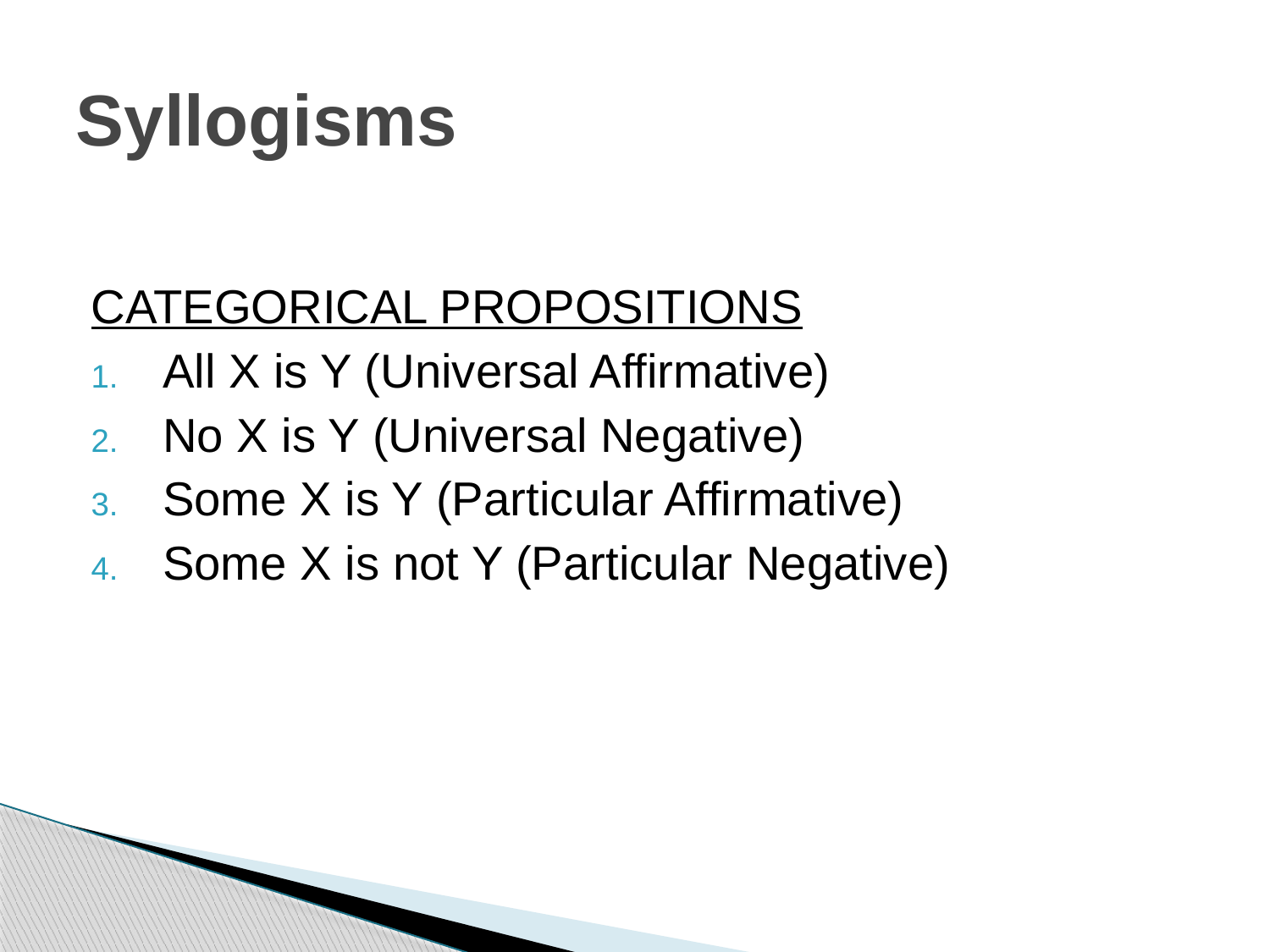

# Syllogisms

CATEGORICAL PROPOSITIONS
All X is Y (Universal Affirmative)
No X is Y (Universal Negative)
Some X is Y (Particular Affirmative)
Some X is not Y (Particular Negative)